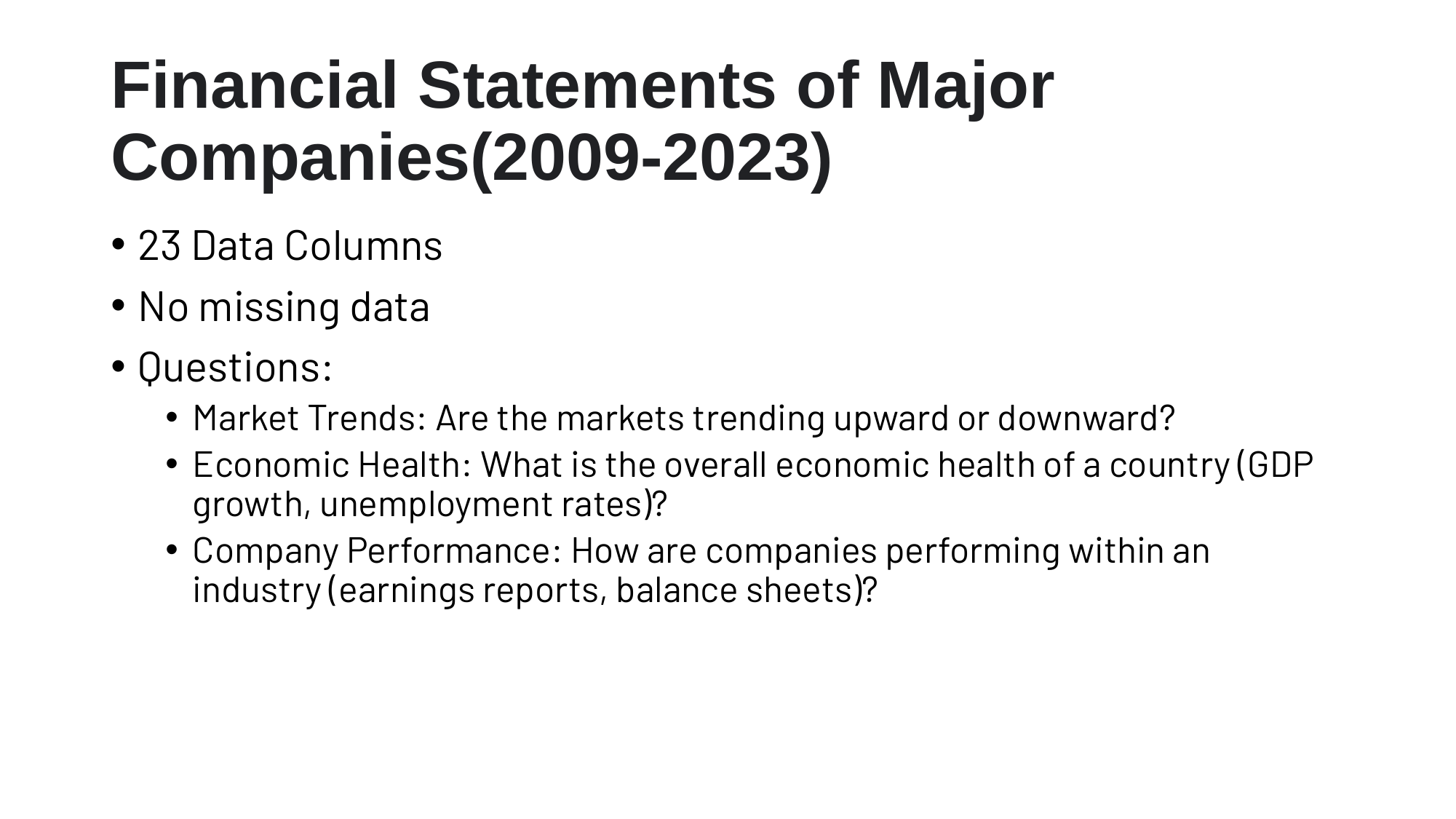

# Financial Statements of Major Companies(2009-2023)
23 Data Columns
No missing data
Questions:
Market Trends: Are the markets trending upward or downward?
Economic Health: What is the overall economic health of a country (GDP growth, unemployment rates)?
Company Performance: How are companies performing within an industry (earnings reports, balance sheets)?